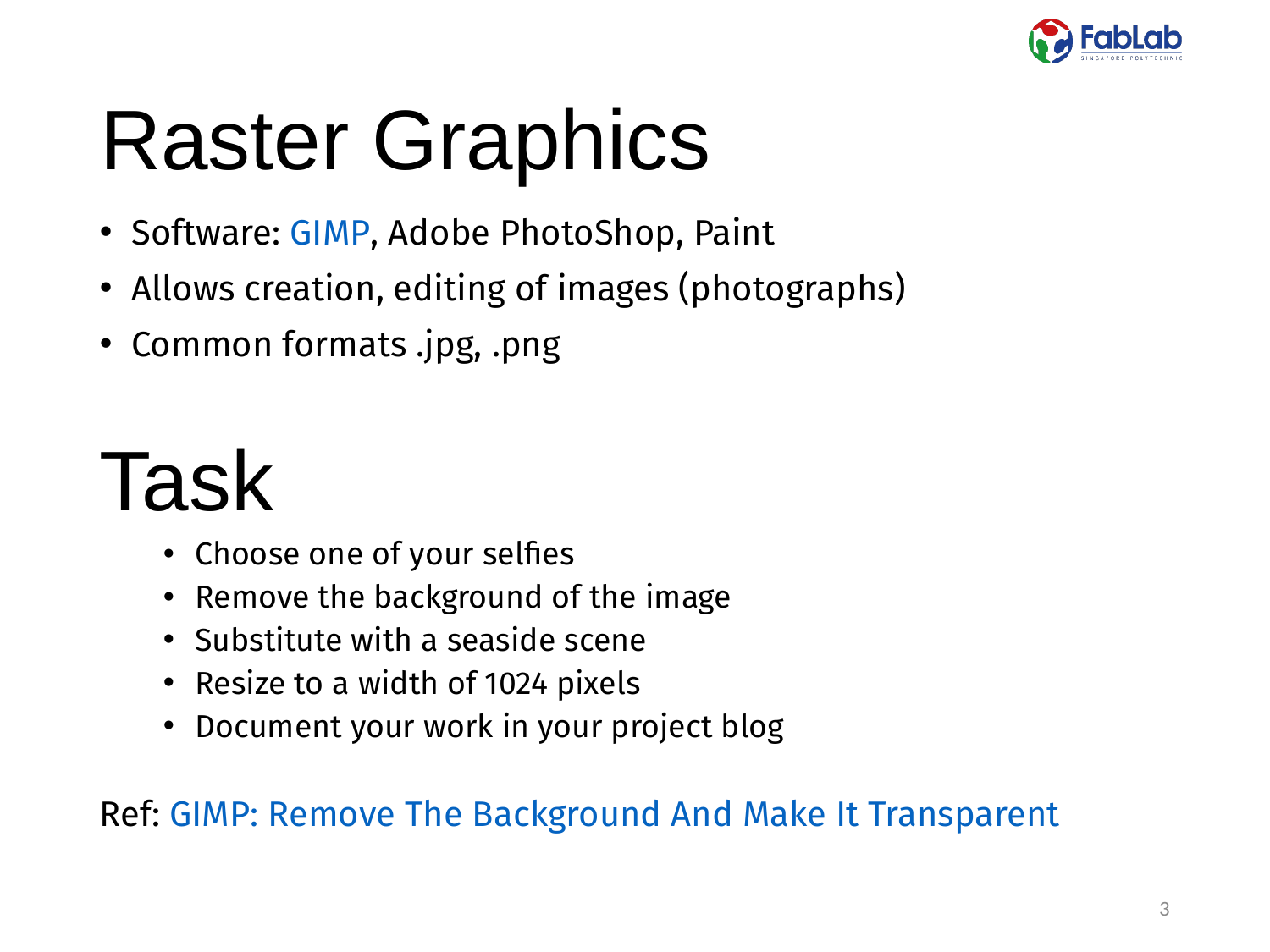

# Raster Graphics
Software: GIMP, Adobe PhotoShop, Paint
Allows creation, editing of images (photographs)
Common formats .jpg, .png

Task
Choose one of your selfies
Remove the background of the image
Substitute with a seaside scene
Resize to a width of 1024 pixels
Document your work in your project blog
Ref: GIMP: Remove The Background And Make It Transparent

3